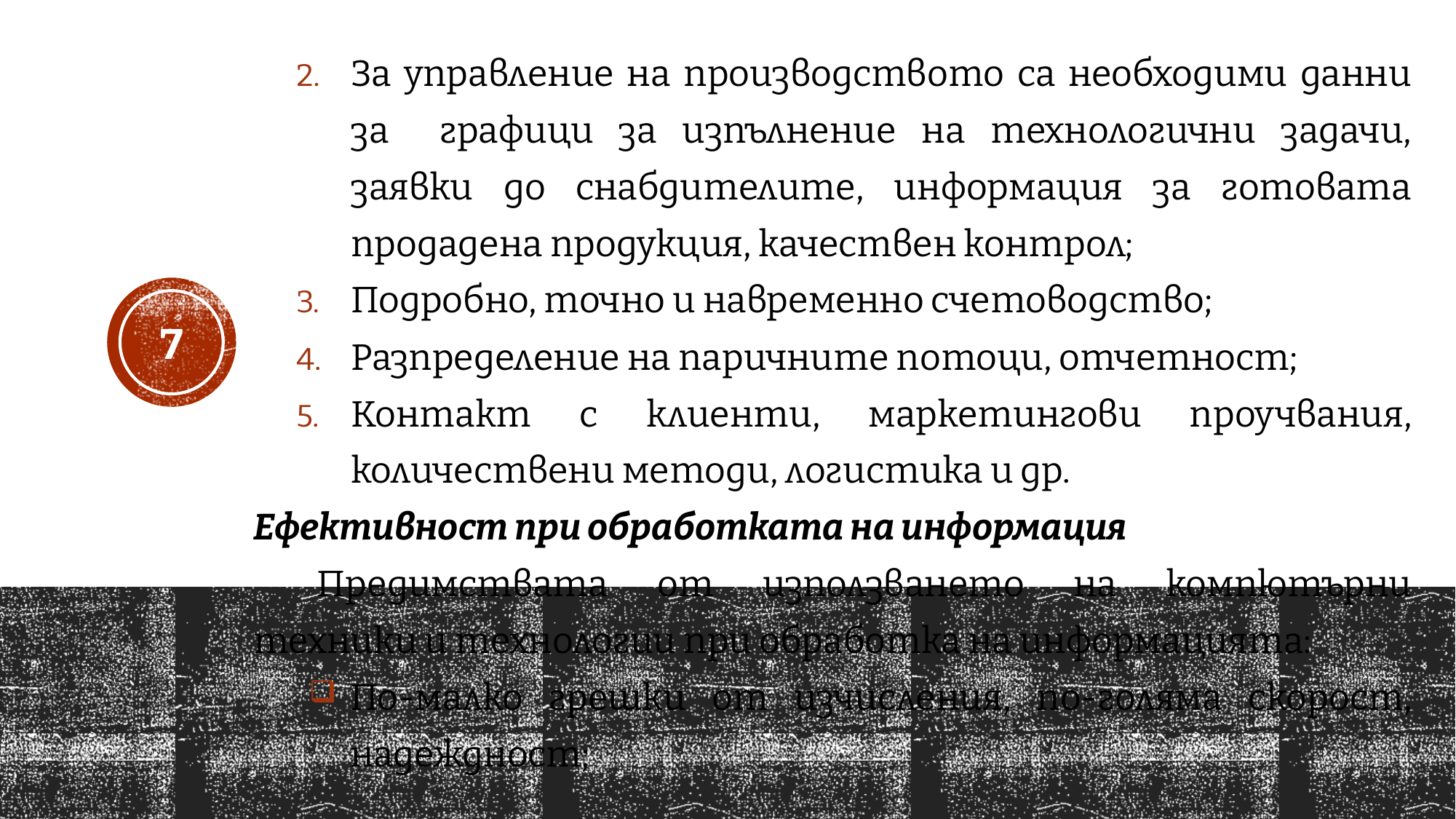

За управление на производството са необходими данни за  графици за изпълнение на технологични задачи, заявки до снабдителите, информация за готовата продадена продукция, качествен контрол;
Подробно, точно и навременно счетоводство;
Разпределение на паричните потоци, отчетност;
Контакт с клиенти, маркетингови проучвания, количествени методи, логистика и др.
Ефективност при обработката на информация
Предимствата от използването на компютърни техники и технологии при обработка на информацията:
По-малко грешки от изчисления, по-голяма скорост, надеждност;
7